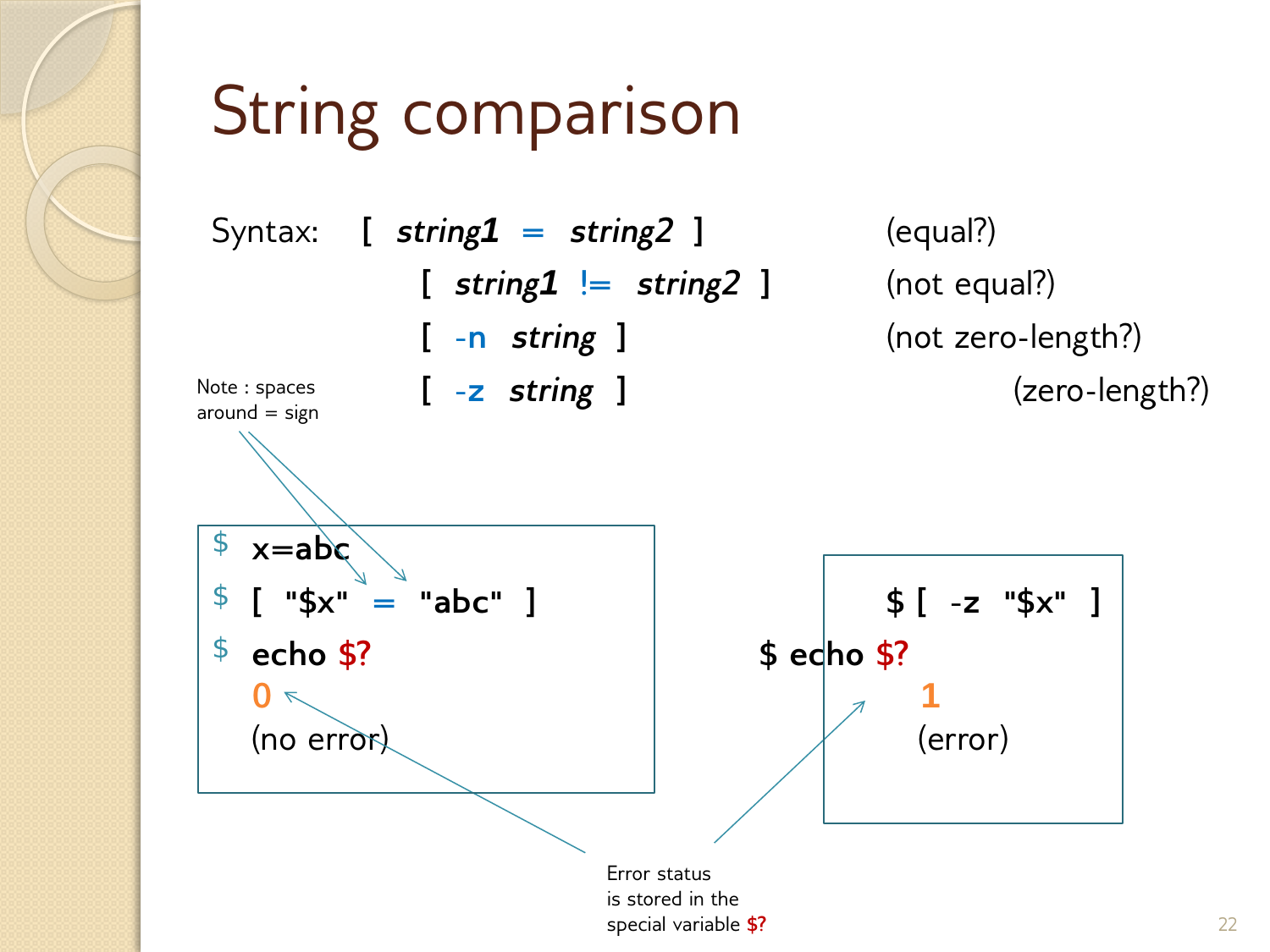

# String comparison
Syntax:    [  string1  =  string2  ]           	(equal?)
		    [  string1  !=  string2  ]          	(not equal?)
		    [  -n  string  ]		    	(not zero-length?)
		    [  -z  string  ]		            	(zero-length?)

x=abc
[  "$x"  =  "abc"  ]			$ [  -z  "$x"  ]
echo $?				$ echo $?
0					   1
(no error)				   (error)

Note : spaces
around = sign

Error status
is stored in the
special variable $?
22